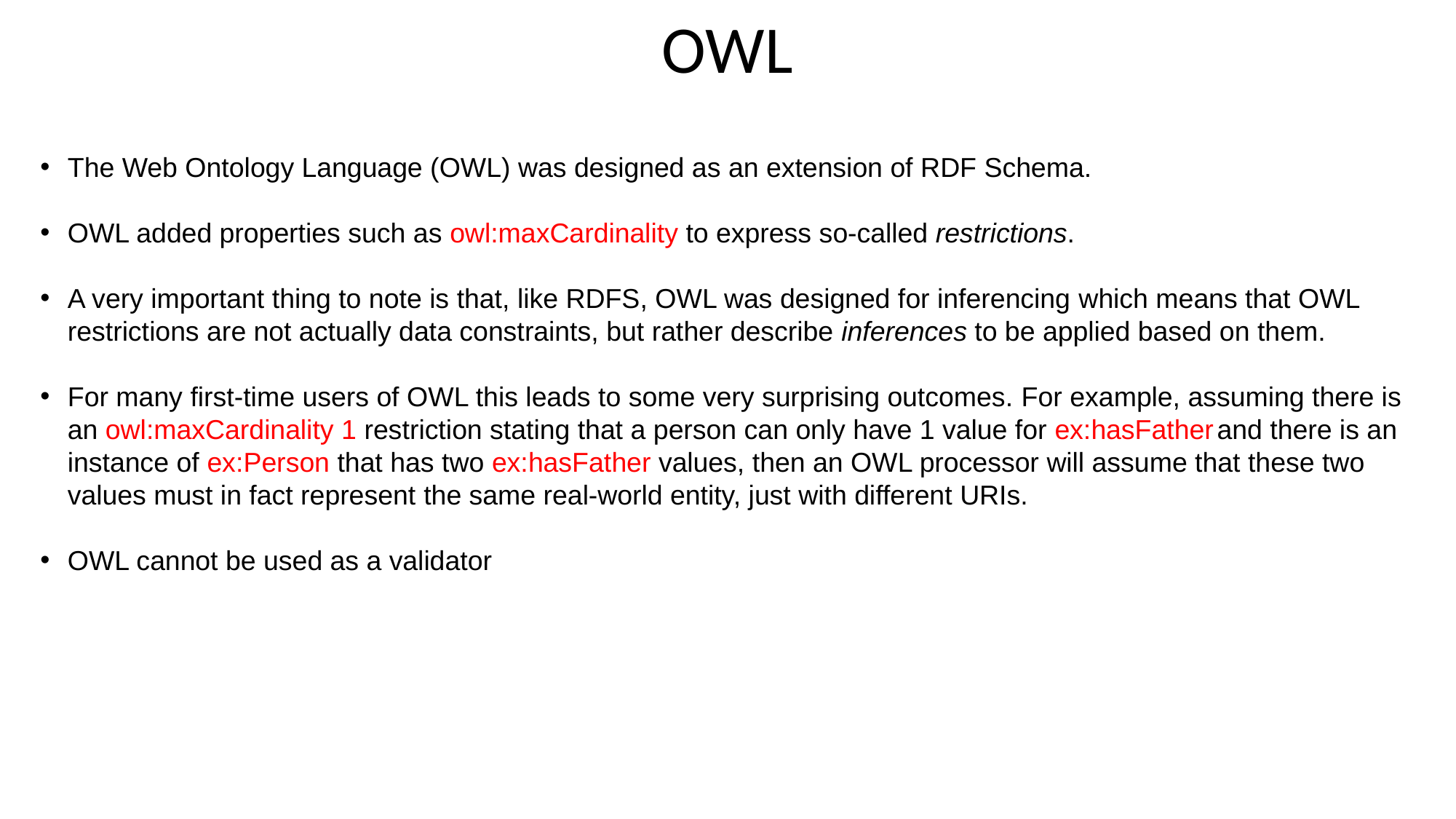

# OWL
The Web Ontology Language (OWL) was designed as an extension of RDF Schema.

OWL added properties such as owl:maxCardinality to express so-called restrictions.
A very important thing to note is that, like RDFS, OWL was designed for inferencing which means that OWL restrictions are not actually data constraints, but rather describe inferences to be applied based on them.
For many first-time users of OWL this leads to some very surprising outcomes. For example, assuming there is an owl:maxCardinality 1 restriction stating that a person can only have 1 value for ex:hasFather and there is an instance of ex:Person that has two ex:hasFather values, then an OWL processor will assume that these two values must in fact represent the same real-world entity, just with different URIs.

OWL cannot be used as a validator